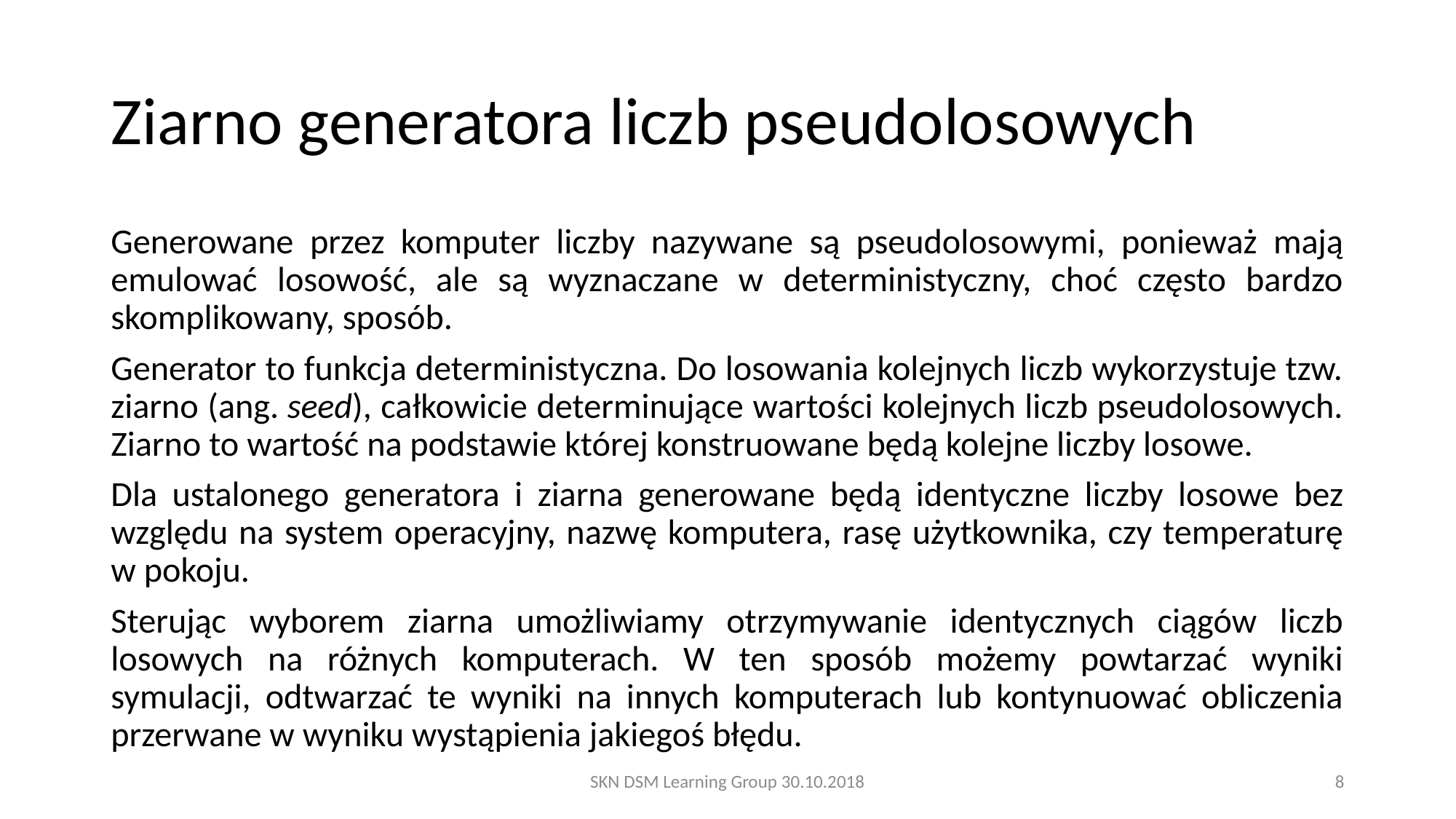

# Ziarno generatora liczb pseudolosowych
Generowane przez komputer liczby nazywane są pseudolosowymi, ponieważ mają emulować losowość, ale są wyznaczane w deterministyczny, choć często bardzo skomplikowany, sposób.
Generator to funkcja deterministyczna. Do losowania kolejnych liczb wykorzystuje tzw. ziarno (ang. seed), całkowicie determinujące wartości kolejnych liczb pseudolosowych. Ziarno to wartość na podstawie której konstruowane będą kolejne liczby losowe.
Dla ustalonego generatora i ziarna generowane będą identyczne liczby losowe bez względu na system operacyjny, nazwę komputera, rasę użytkownika, czy temperaturę w pokoju.
Sterując wyborem ziarna umożliwiamy otrzymywanie identycznych ciągów liczb losowych na różnych komputerach. W ten sposób możemy powtarzać wyniki symulacji, odtwarzać te wyniki na innych komputerach lub kontynuować obliczenia przerwane w wyniku wystąpienia jakiegoś błędu.
SKN DSM Learning Group 30.10.2018
8